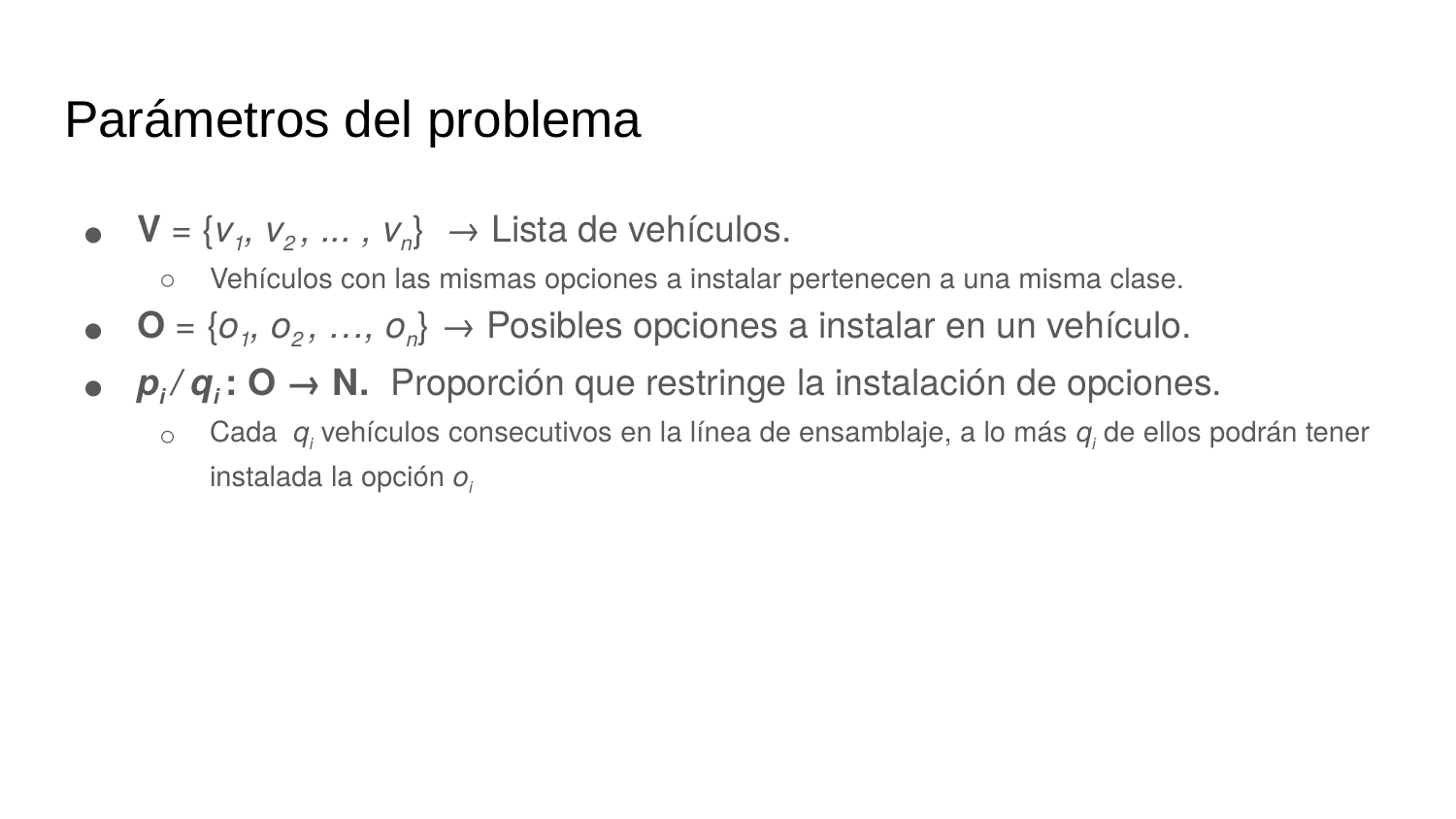

# Parámetros del problema
V = {v1, v2 , ... , vn}  → Lista de vehículos.
Vehículos con las mismas opciones a instalar pertenecen a una misma clase.
O = {o1, o2 , …, on} → Posibles opciones a instalar en un vehículo.
pi / qi : O → N.  Proporción que restringe la instalación de opciones.
Cada  qi vehículos consecutivos en la línea de ensamblaje, a lo más qi de ellos podrán tener instalada la opción oi